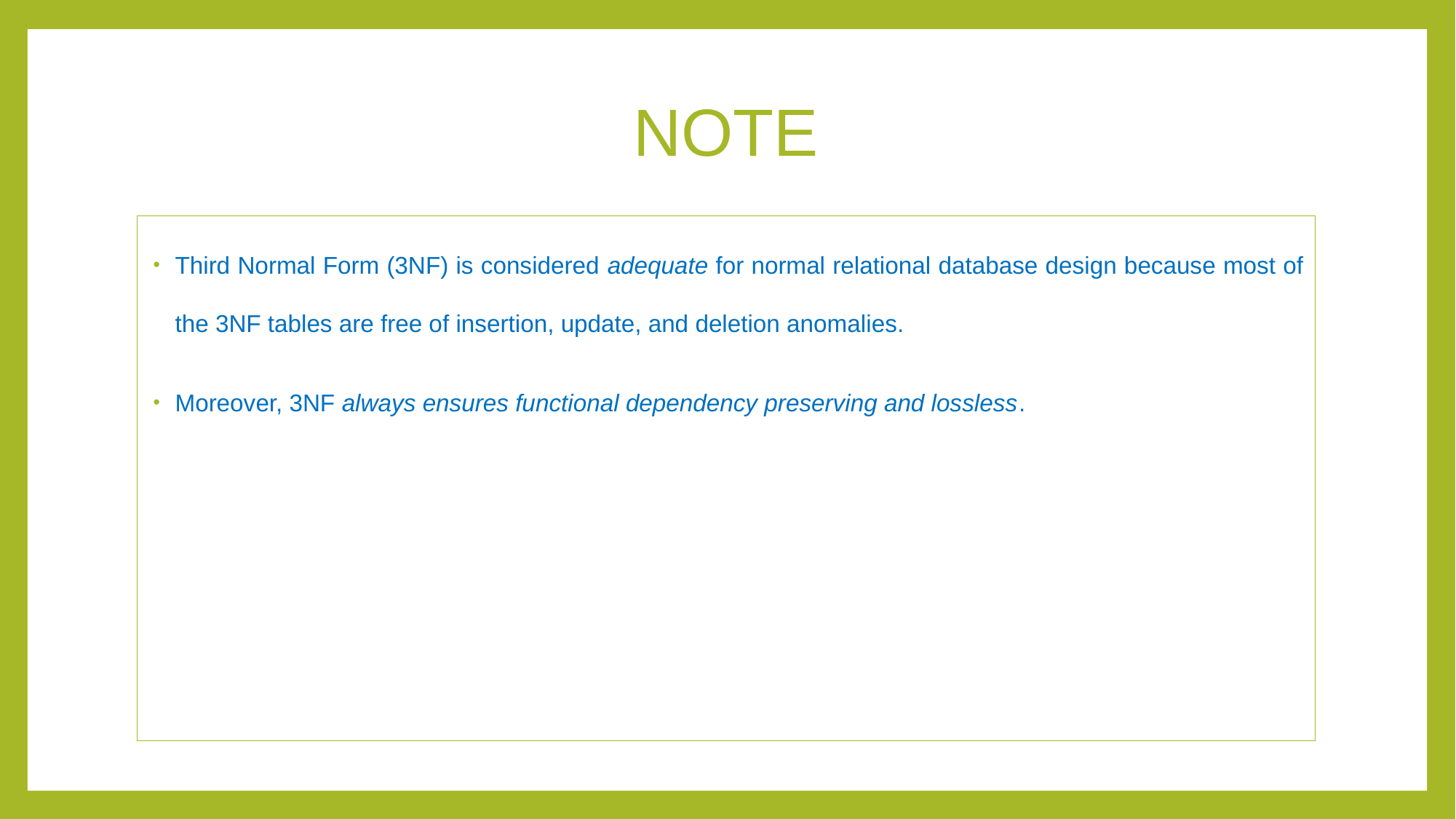

# NOTE
Third Normal Form (3NF) is considered adequate for normal relational database design because most of the 3NF tables are free of insertion, update, and deletion anomalies.
Moreover, 3NF always ensures functional dependency preserving and lossless.